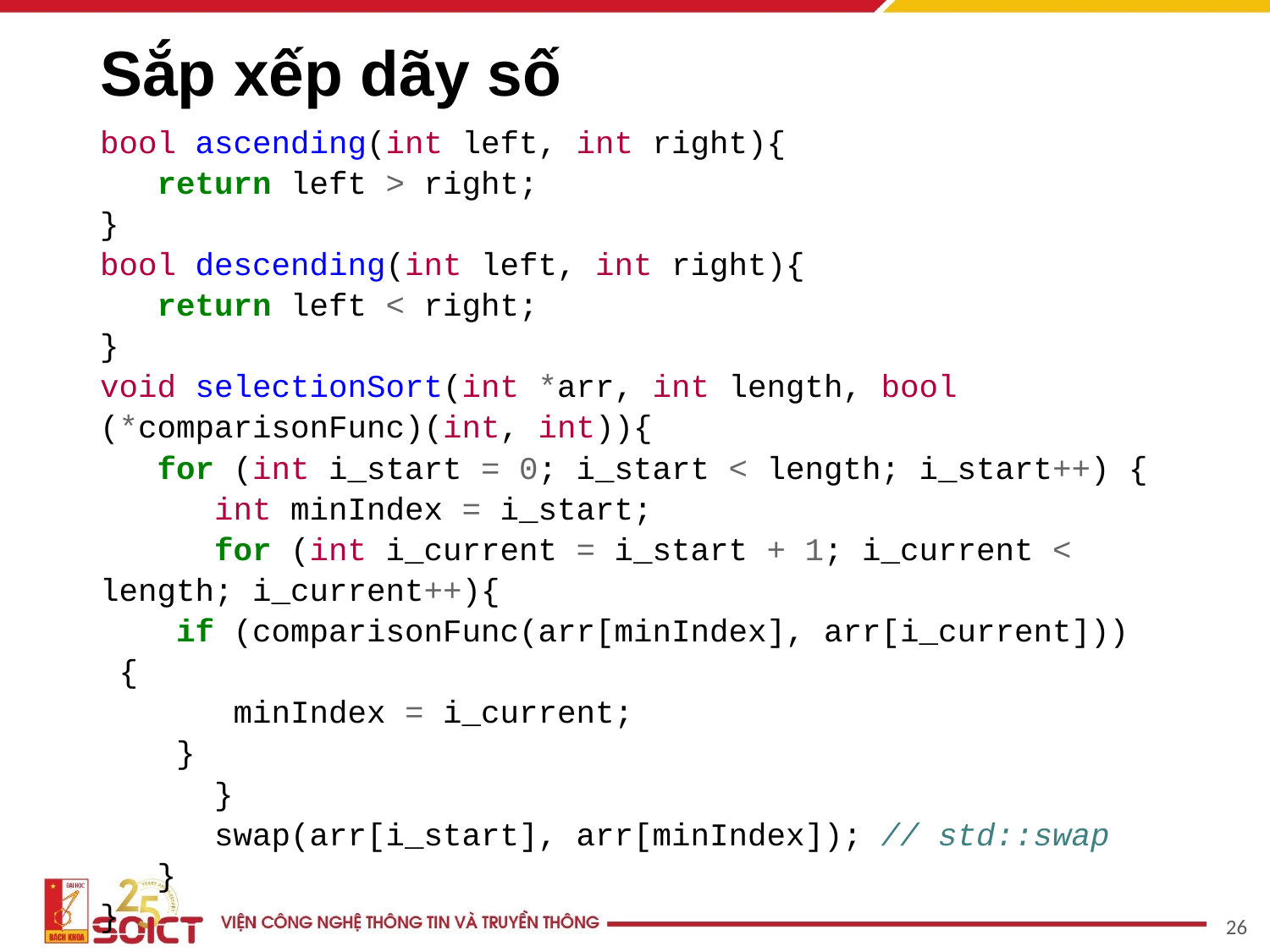

# Sắp xếp dãy số
bool ascending(int left, int right){
   return left > right;
}
bool descending(int left, int right){
   return left < right;
}
void selectionSort(int *arr, int length, bool (*comparisonFunc)(int, int)){
   for (int i_start = 0; i_start < length; i_start++) {
      int minIndex = i_start;
      for (int i_current = i_start + 1; i_current < length; i_current++){
    if (comparisonFunc(arr[minIndex], arr[i_current]))    {
       minIndex = i_current;
    }
      }
      swap(arr[i_start], arr[minIndex]); // std::swap
   }
}

26